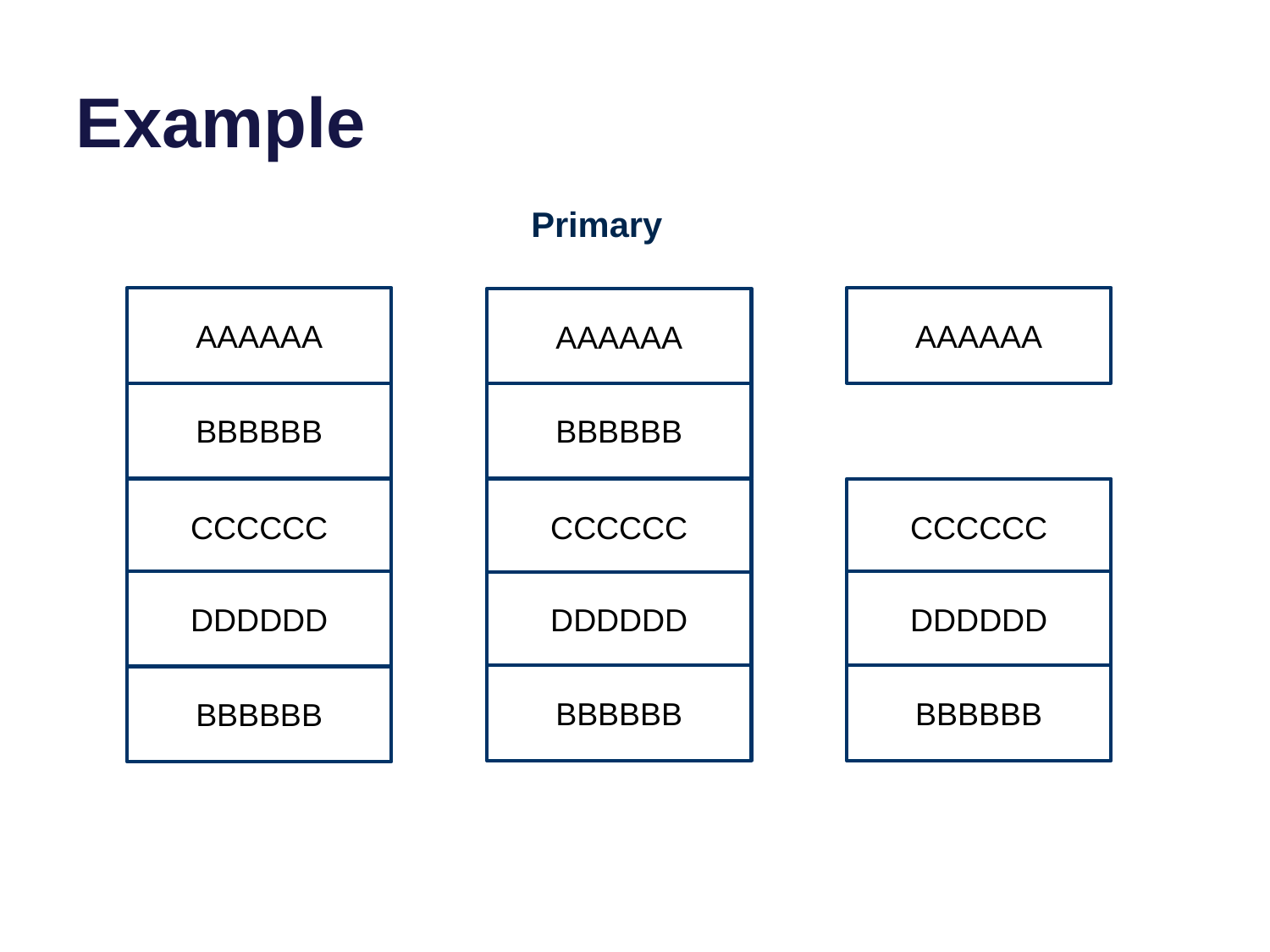

# Example
Primary
AAAAAA
AAAAAA
AAAAAA
BBBBBB
BBBBBB
CCCCCC
CCCCCC
CCCCCC
DDDDDD
DDDDDD
DDDDDD
BBBBBB
BBBBBB
BBBBBB